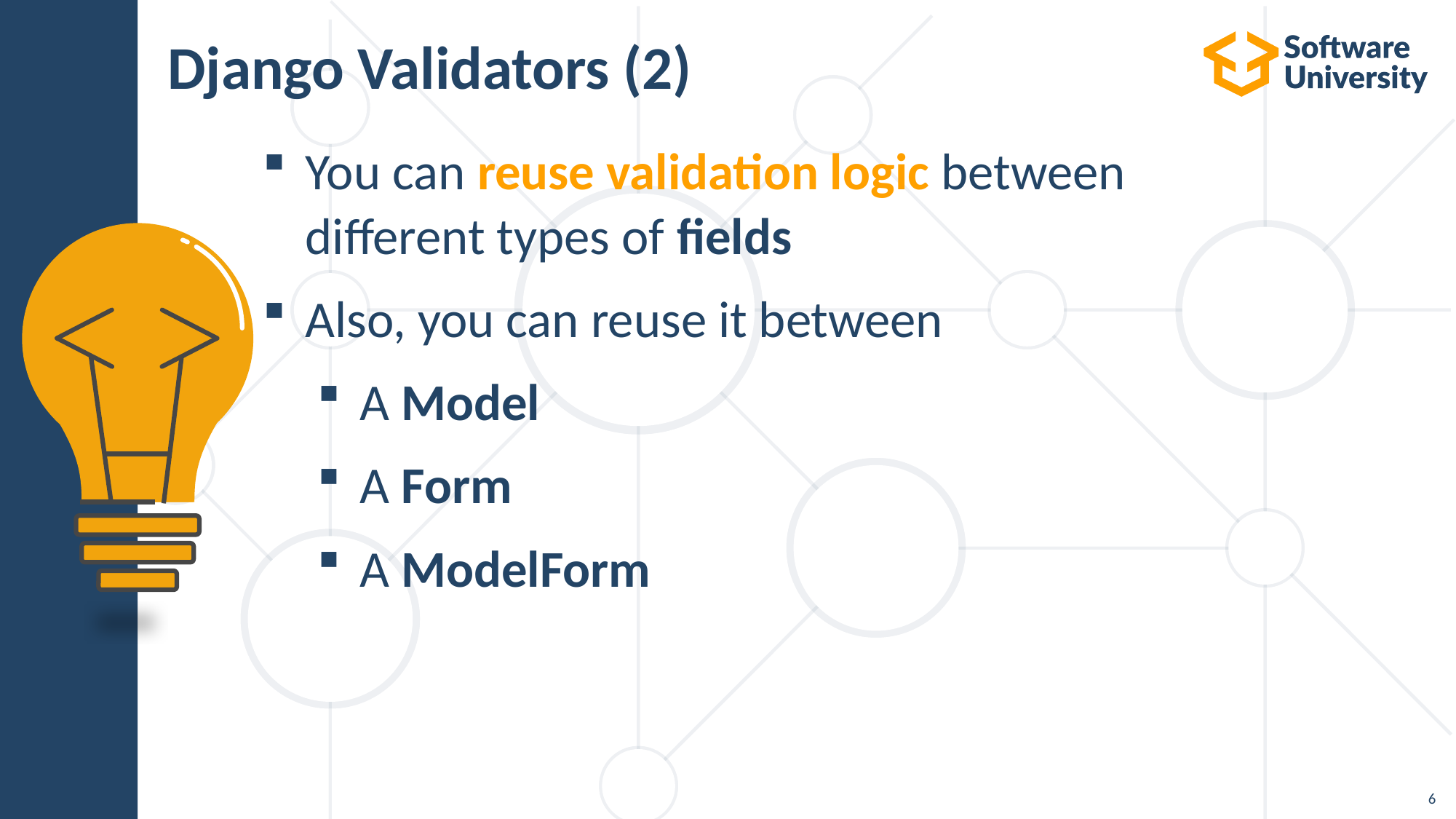

Django Validators (2)
You can reuse validation logic between
different types of fields
Also, you can reuse it between
A Model
A Form
A ModelForm

6